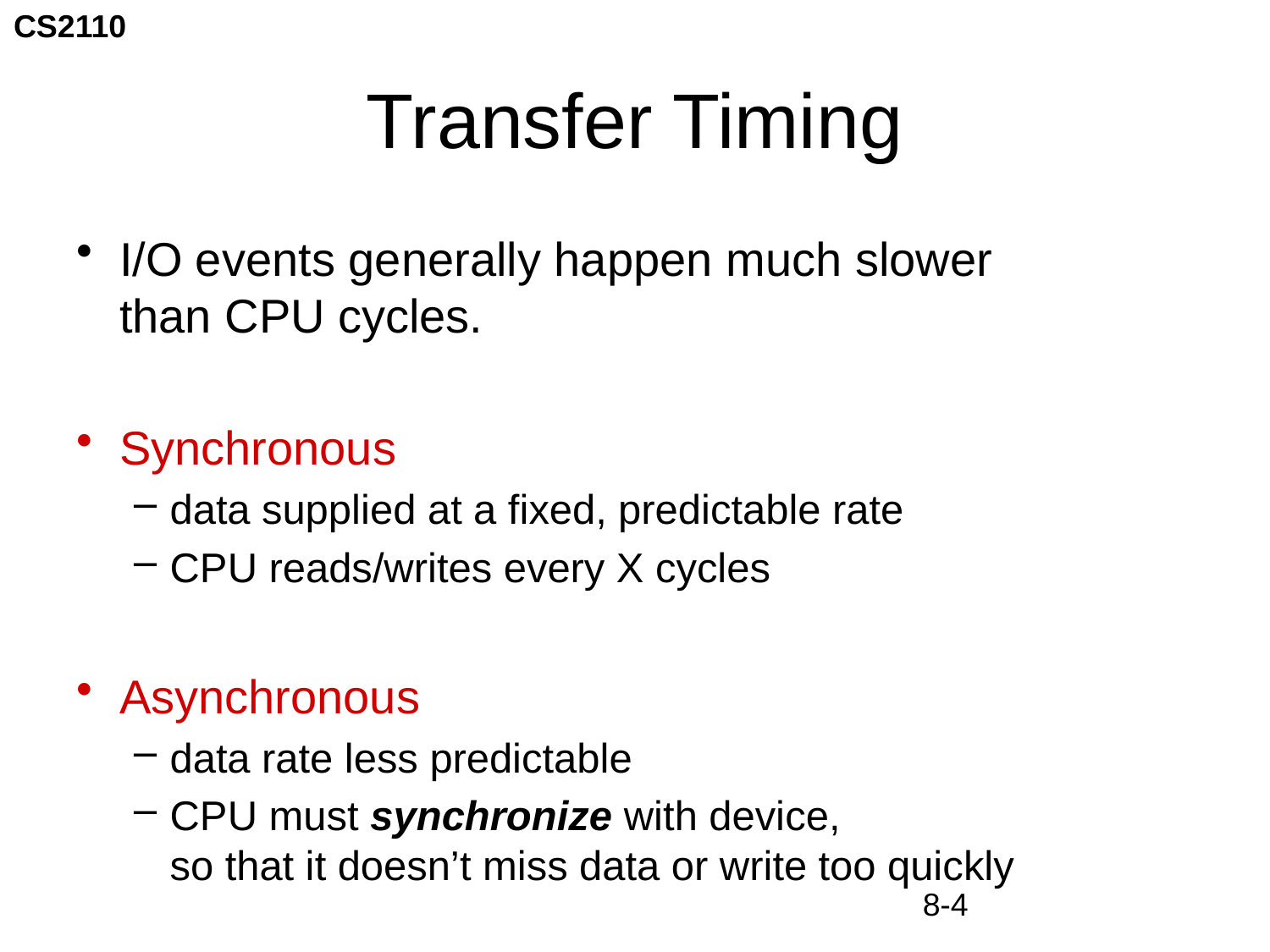

# Transfer Timing
I/O events generally happen much slower
than CPU cycles.

Synchronous
data supplied at a fixed, predictable rate
CPU reads/writes every X cycles

Asynchronous
data rate less predictable
CPU must synchronize with device,
so that it doesn’t miss data or write too quickly
8-4